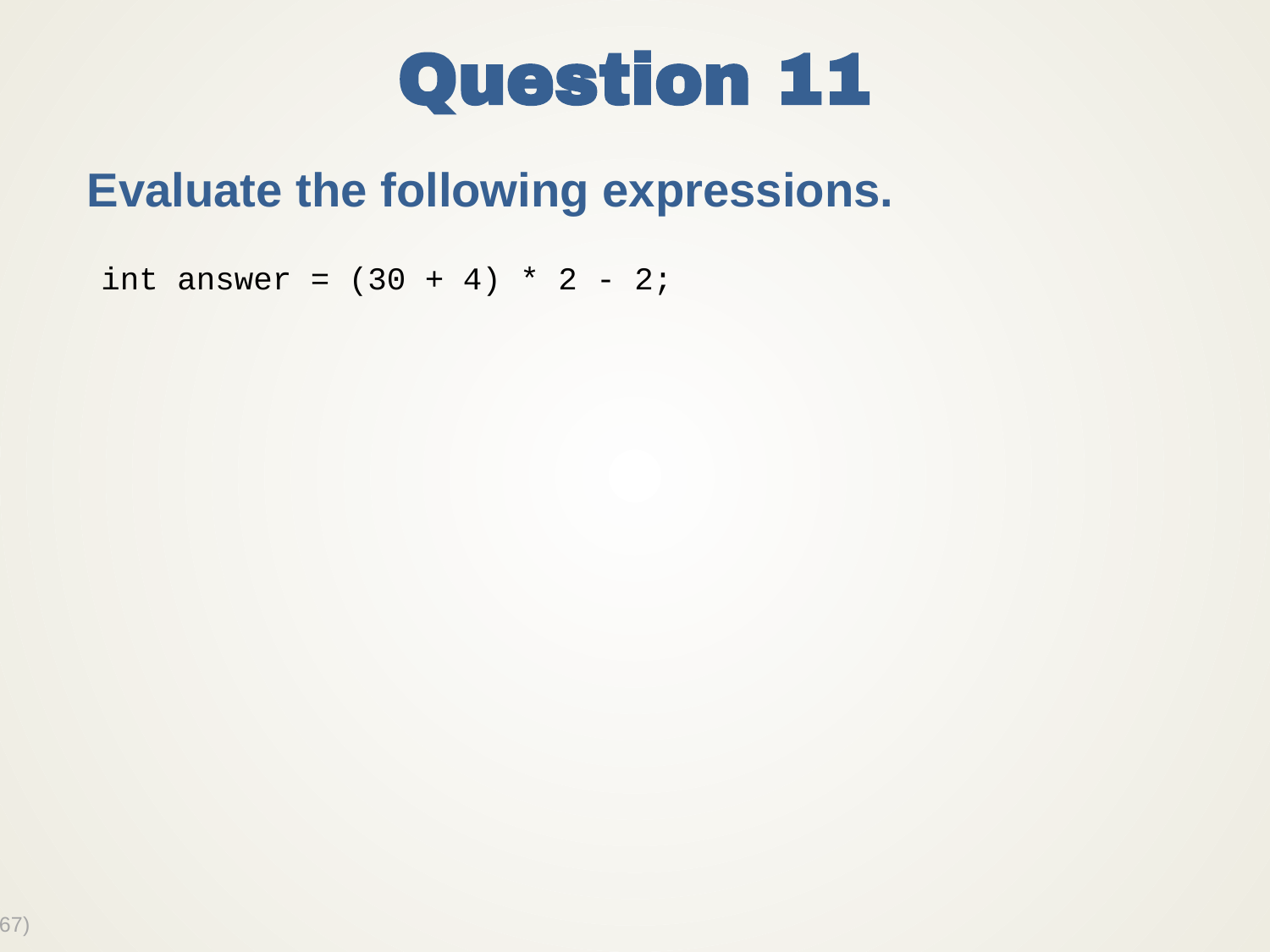

# Question 11
Evaluate the following expressions.
int answer = (30 + 4) * 2 - 2;